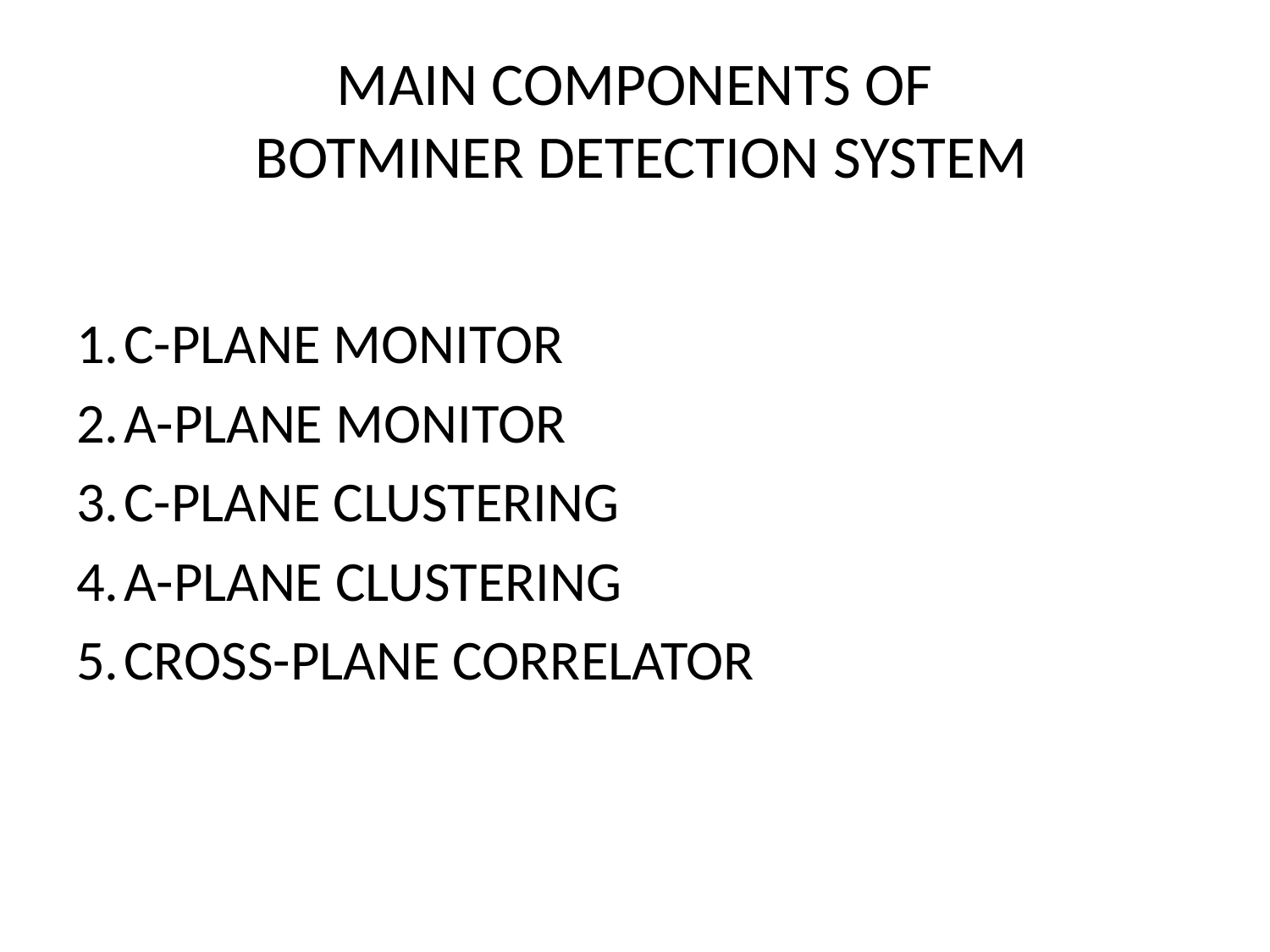

# MAIN COMPONENTS OF BOTMINER DETECTION SYSTEM

C-PLANE MONITOR
A-PLANE MONITOR
C-PLANE CLUSTERING
A-PLANE CLUSTERING
CROSS-PLANE CORRELATOR